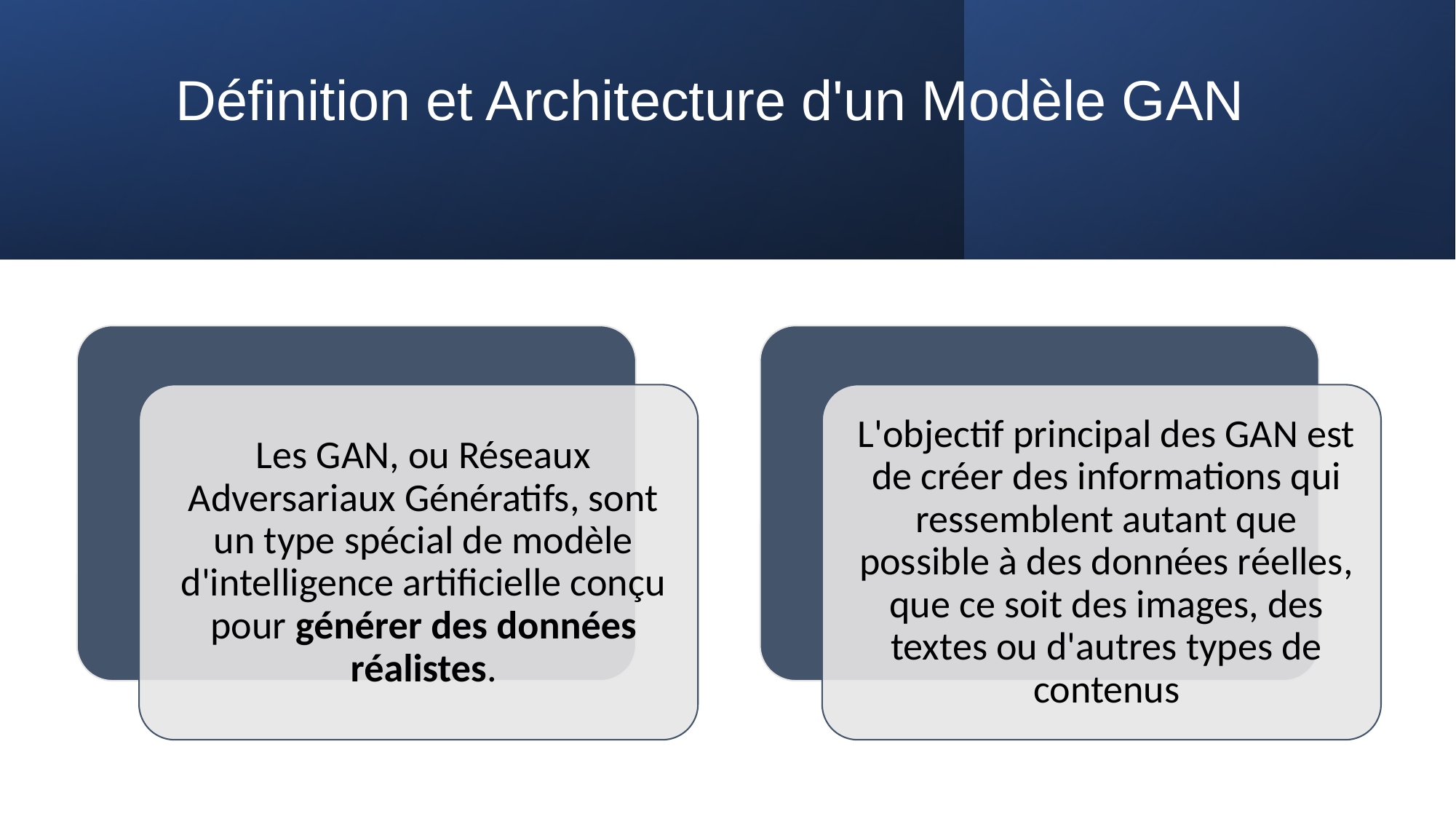

# Définition et Architecture d'un Modèle GAN
Les GAN, ou Réseaux Adversariaux Génératifs, sont un type spécial de modèle d'intelligence artificielle conçu pour générer des données réalistes.
L'objectif principal des GAN est de créer des informations qui ressemblent autant que possible à des données réelles, que ce soit des images, des textes ou d'autres types de contenus